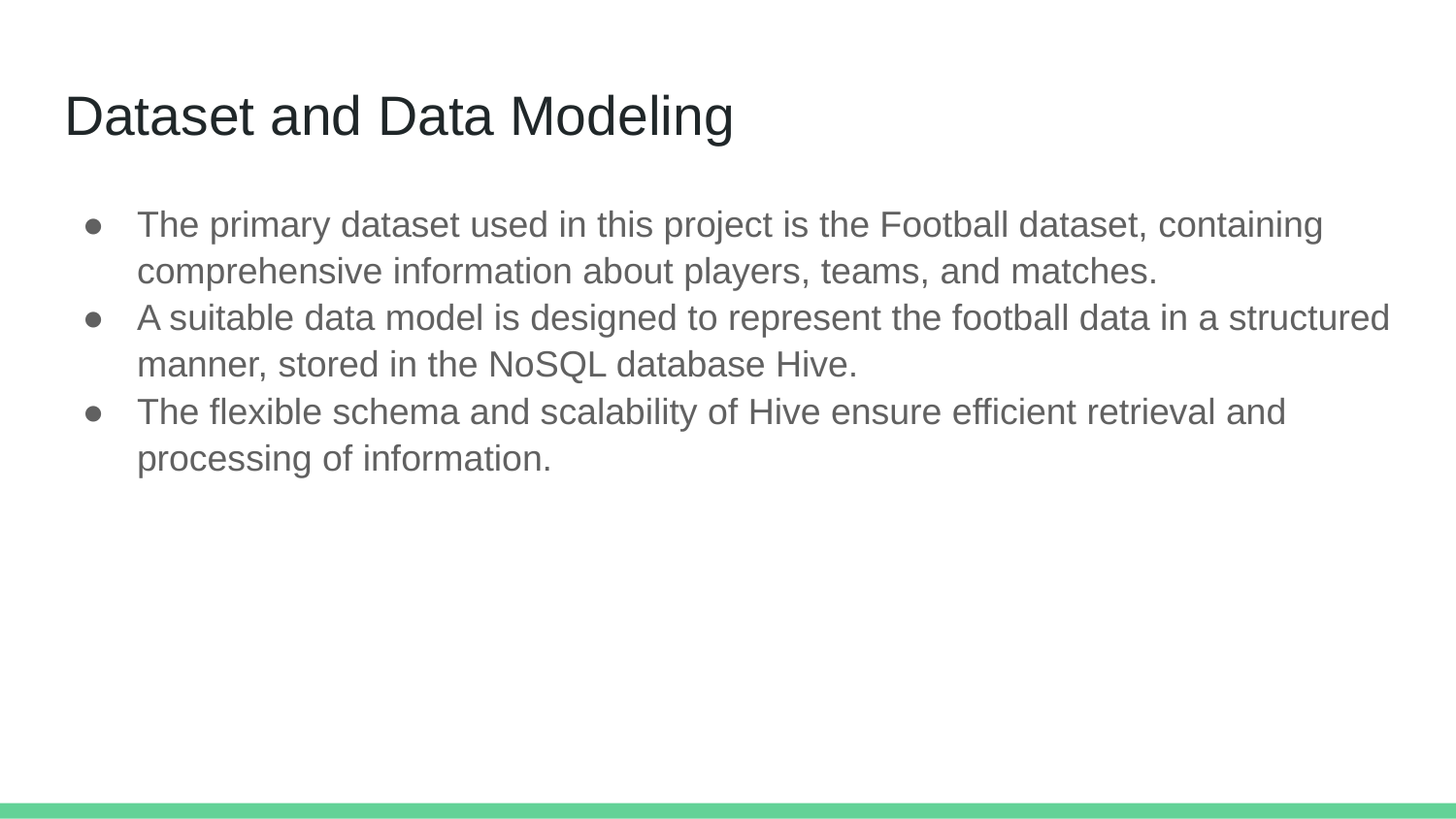

# Dataset and Data Modeling
The primary dataset used in this project is the Football dataset, containing comprehensive information about players, teams, and matches.
A suitable data model is designed to represent the football data in a structured manner, stored in the NoSQL database Hive.
The flexible schema and scalability of Hive ensure efficient retrieval and processing of information.